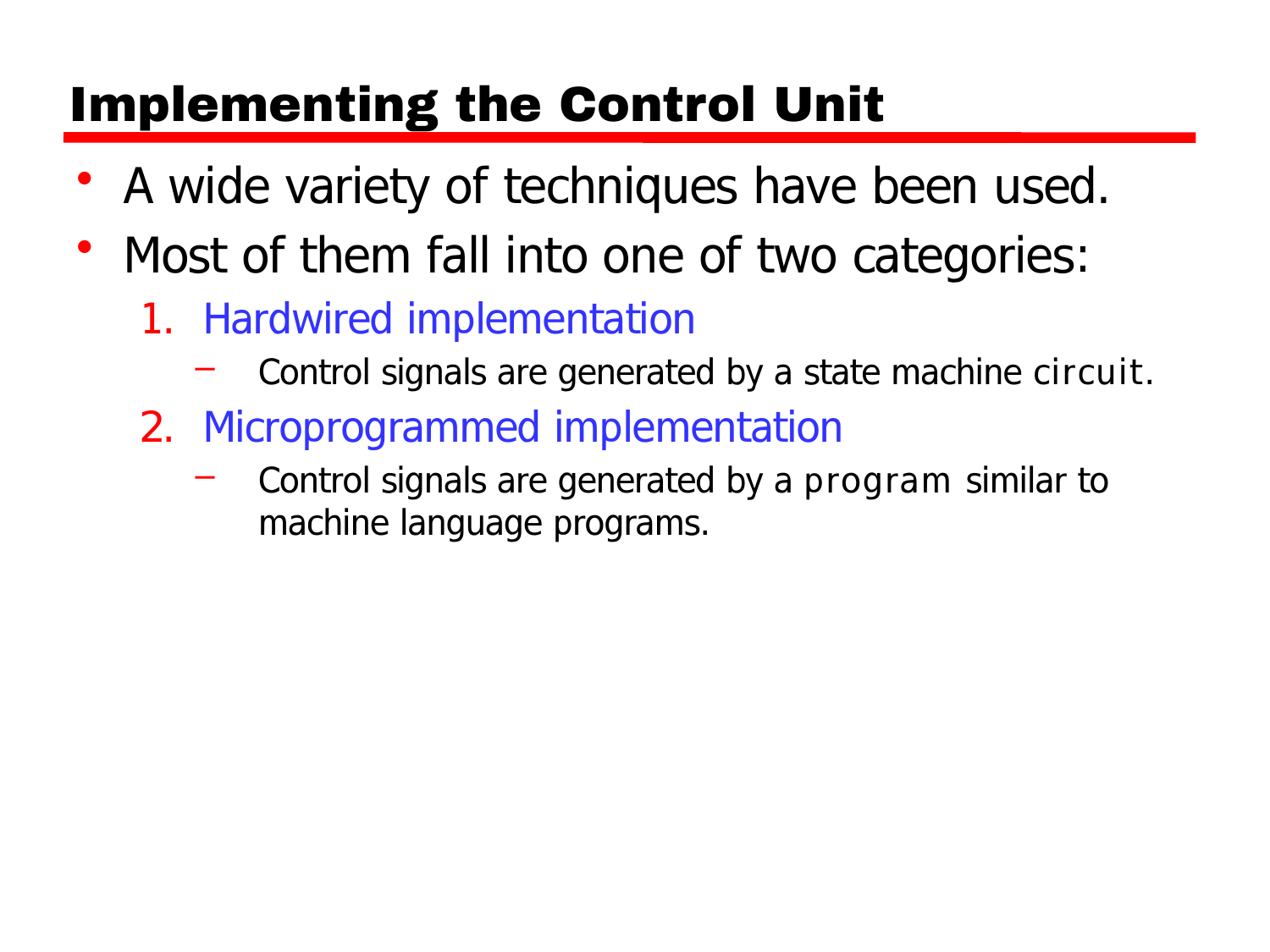

# Implementing the Control Unit
A wide variety of techniques have been used.
Most of them fall into one of two categories:
Hardwired implementation
Control signals are generated by a state machine circuit.
Microprogrammed implementation
Control signals are generated by a program similar to machine language programs.